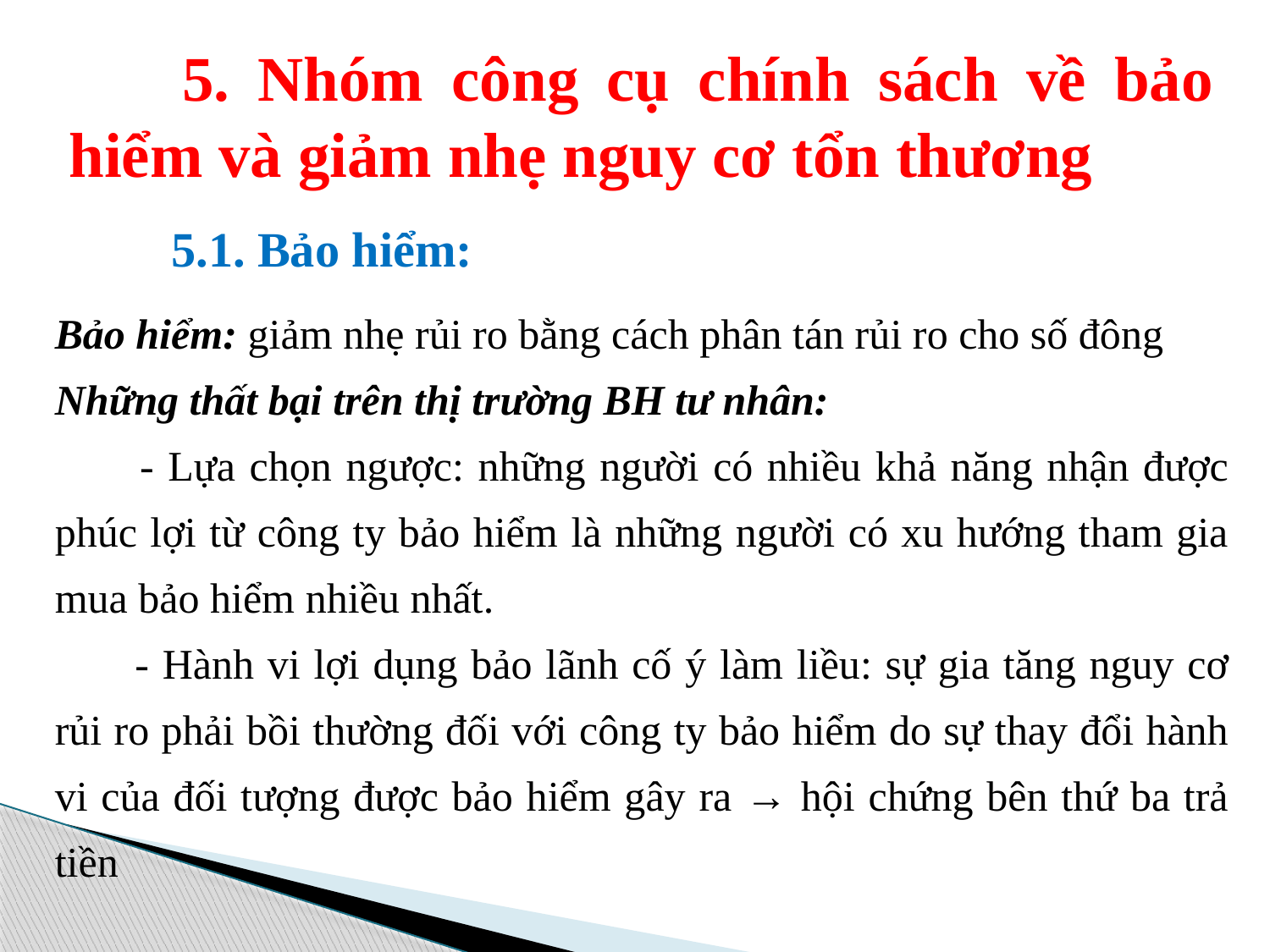

5. Nhóm công cụ chính sách về bảo hiểm và giảm nhẹ nguy cơ tổn thương
5.1. Bảo hiểm:
Bảo hiểm: giảm nhẹ rủi ro bằng cách phân tán rủi ro cho số đông
Những thất bại trên thị trường BH tư nhân:
      - Lựa chọn ngược: những người có nhiều khả năng nhận được phúc lợi từ công ty bảo hiểm là những người có xu hướng tham gia mua bảo hiểm nhiều nhất.
      - Hành vi lợi dụng bảo lãnh cố ý làm liều: sự gia tăng nguy cơ rủi ro phải bồi thường đối với công ty bảo hiểm do sự thay đổi hành vi của đối tượng được bảo hiểm gây ra → hội chứng bên thứ ba trả tiền